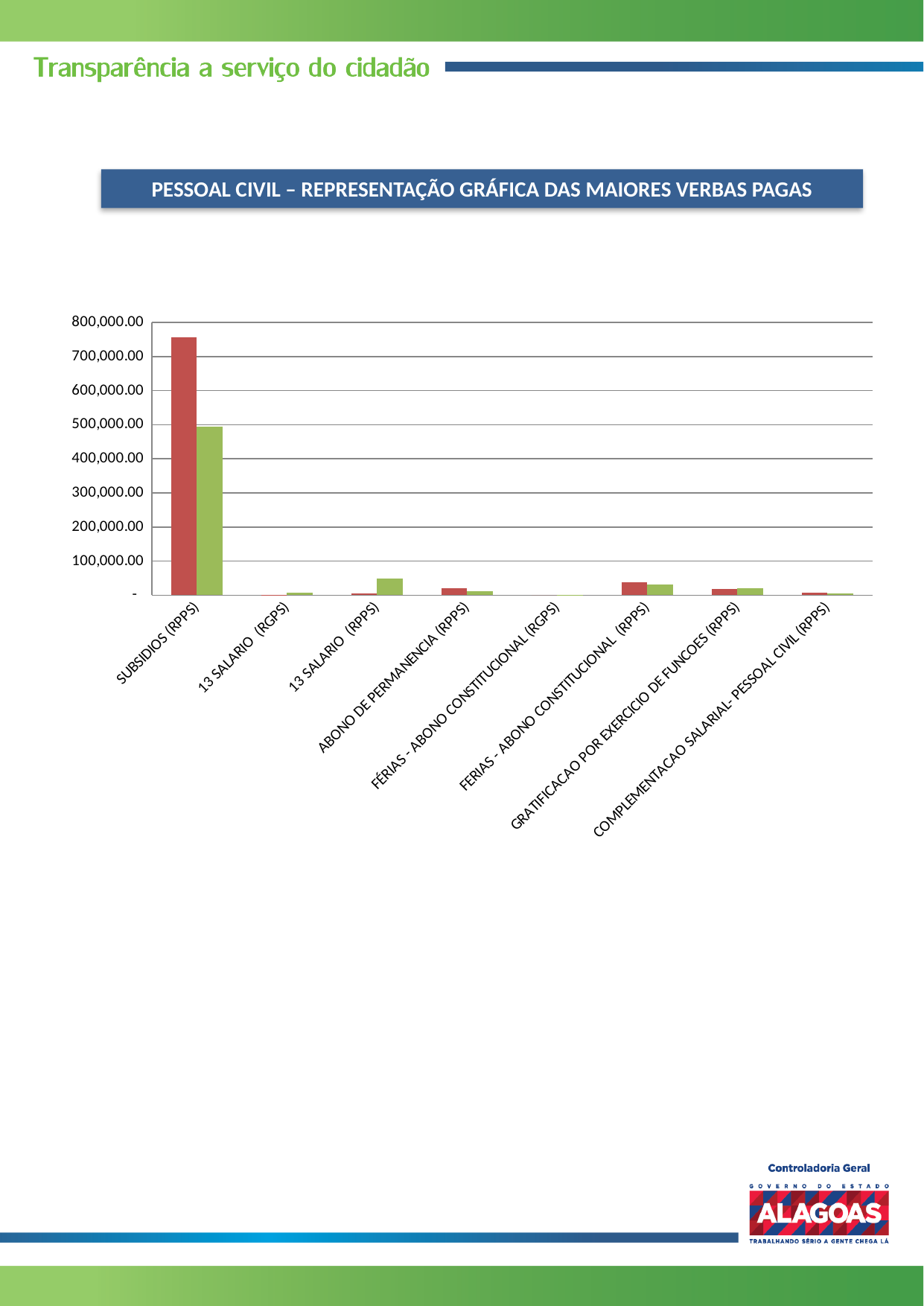

PESSOAL CIVIL – REPRESENTAÇÃO GRÁFICA DAS MAIORES VERBAS PAGAS

### Chart

| Category |  |  |
|---|---|---|
| SUBSIDIOS (RPPS) | 757180.5 | 494305.41000000015 |
| 13 SALARIO  (RGPS) | 773.93 | 7367.88 |
| 13 SALARIO  (RPPS) | 4752.17 | 49670.24 |
| ABONO DE PERMANENCIA (RPPS) | 20641.849999999988 | 11204.92 |
| FÉRIAS - ABONO CONSTITUCIONAL (RGPS) | 0.0 | 1096.5 |
| FERIAS - ABONO CONSTITUCIONAL  (RPPS) | 38844.27 | 31905.07 |
| GRATIFICACAO POR EXERCICIO DE FUNCOES (RPPS) | 19198.080000000005 | 19392.0 |
| COMPLEMENTACAO SALARIAL- PESSOAL CIVIL (RPPS) | 8023.96 | 5694.3 |